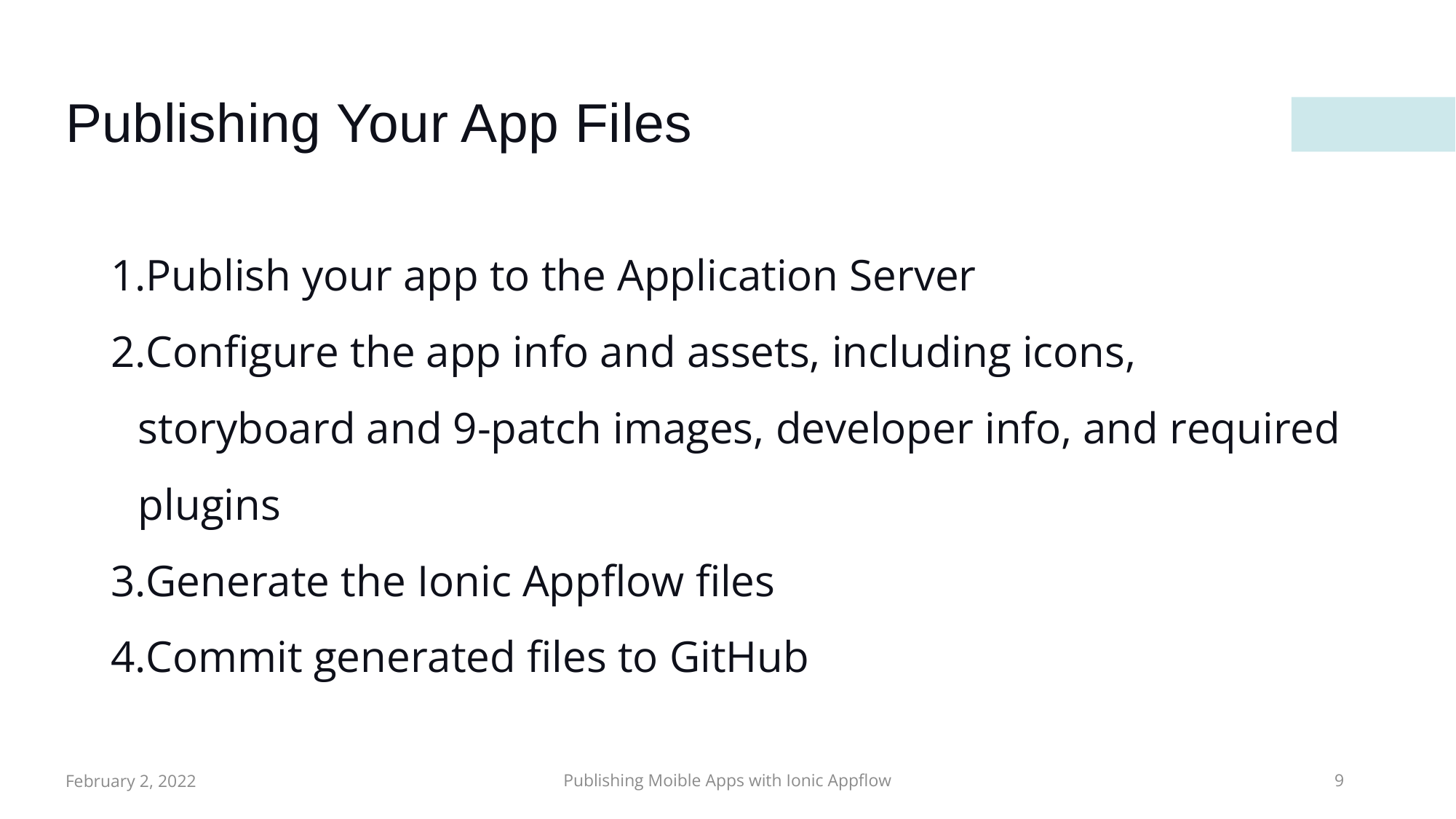

# Publishing Your App Files
Publish your app to the Application Server
Configure the app info and assets, including icons, storyboard and 9-patch images, developer info, and required plugins
Generate the Ionic Appflow files
Commit generated files to GitHub
February 2, 2022
Publishing Moible Apps with Ionic Appflow
9